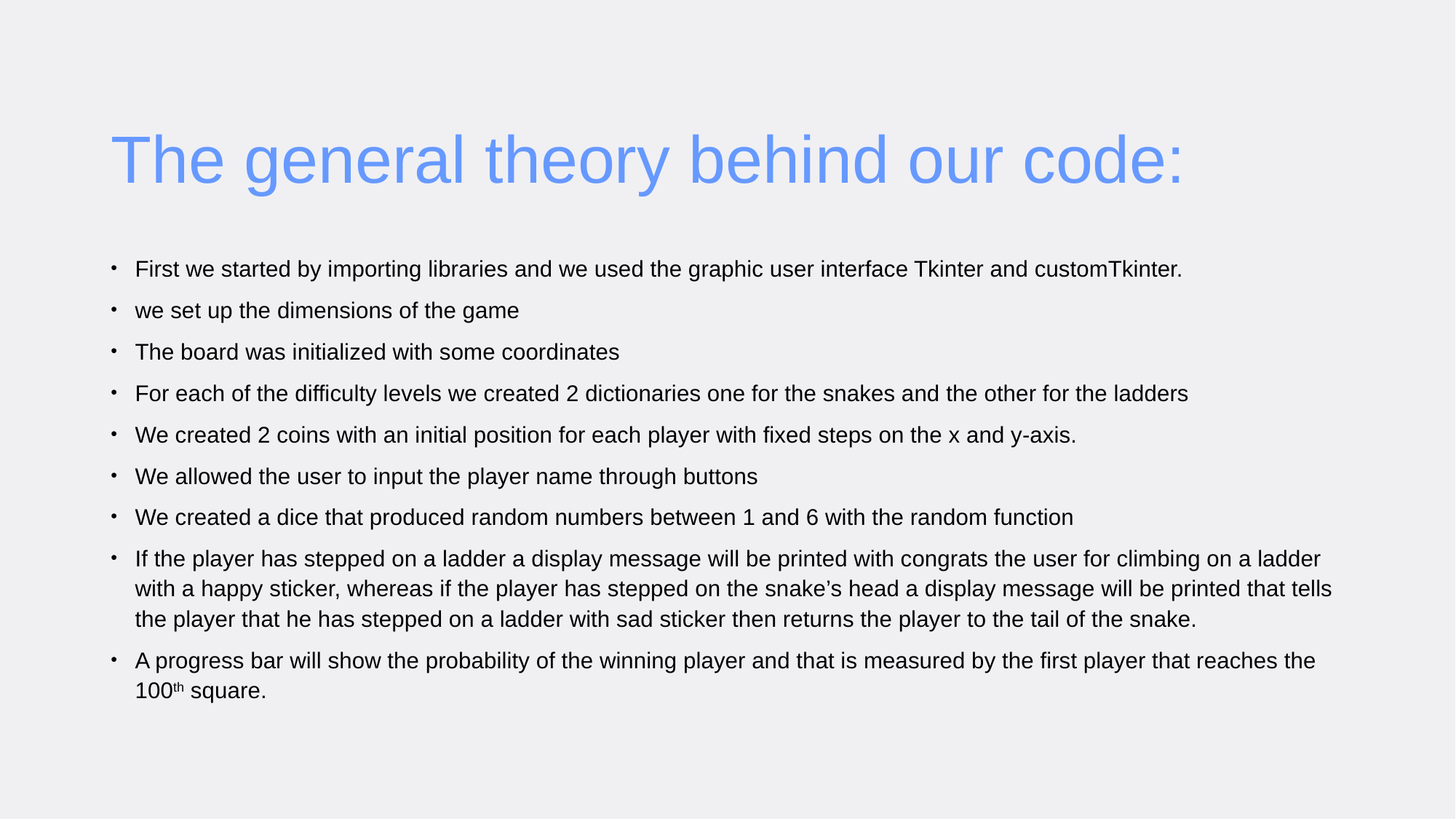

# The general theory behind our code:
First we started by importing libraries and we used the graphic user interface Tkinter and customTkinter.
we set up the dimensions of the game
The board was initialized with some coordinates
For each of the difficulty levels we created 2 dictionaries one for the snakes and the other for the ladders
We created 2 coins with an initial position for each player with fixed steps on the x and y-axis.
We allowed the user to input the player name through buttons
We created a dice that produced random numbers between 1 and 6 with the random function
If the player has stepped on a ladder a display message will be printed with congrats the user for climbing on a ladder with a happy sticker, whereas if the player has stepped on the snake’s head a display message will be printed that tells the player that he has stepped on a ladder with sad sticker then returns the player to the tail of the snake.
A progress bar will show the probability of the winning player and that is measured by the first player that reaches the 100th square.